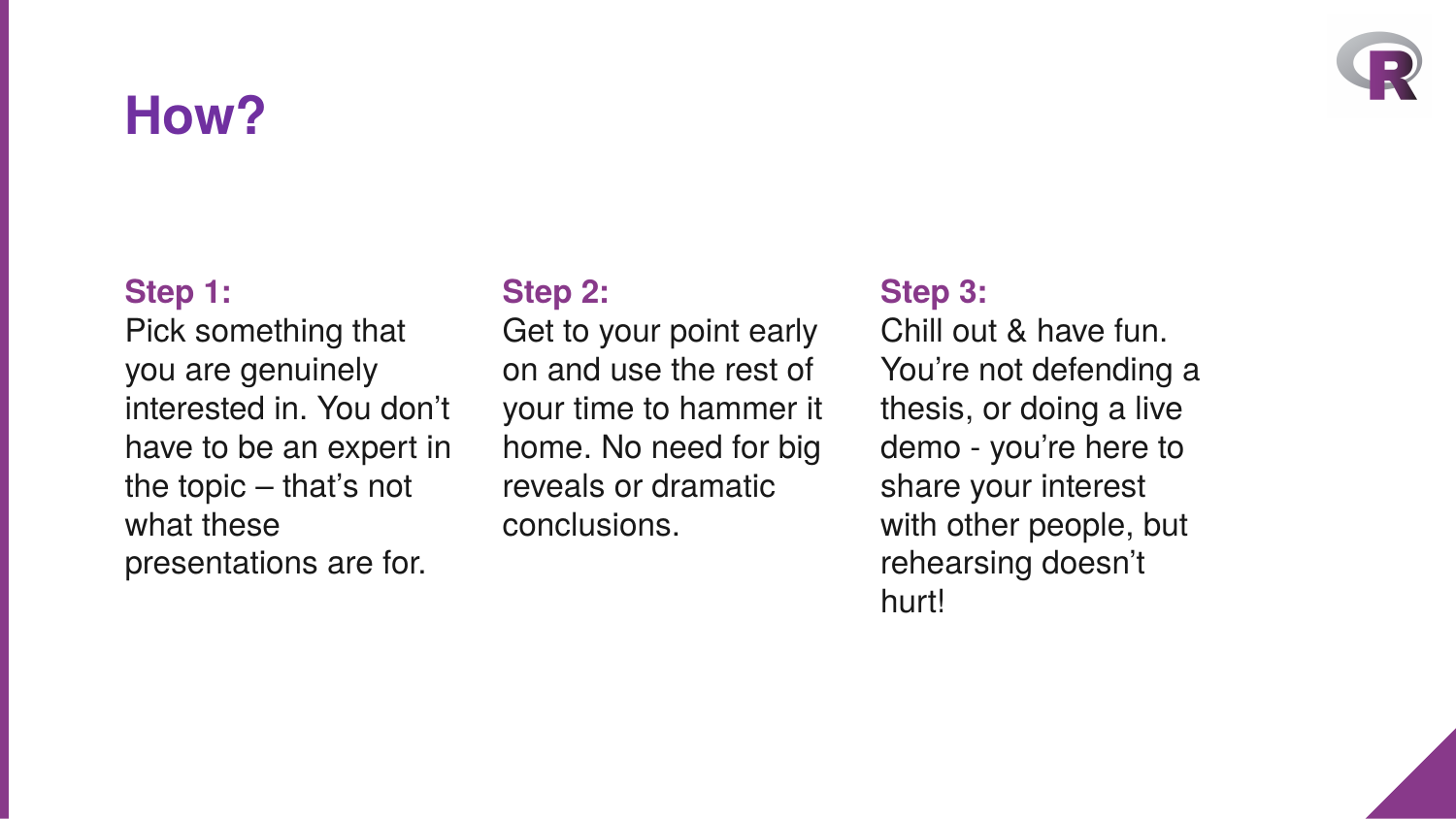

# How?
Step 1:
Pick something that you are genuinely interested in. You don’t have to be an expert in the topic – that’s not what these presentations are for.
Step 2:
Get to your point early on and use the rest of your time to hammer it home. No need for big reveals or dramatic conclusions.
Step 3:
Chill out & have fun. You’re not defending a thesis, or doing a live demo - you’re here to share your interest with other people, but rehearsing doesn’t hurt!